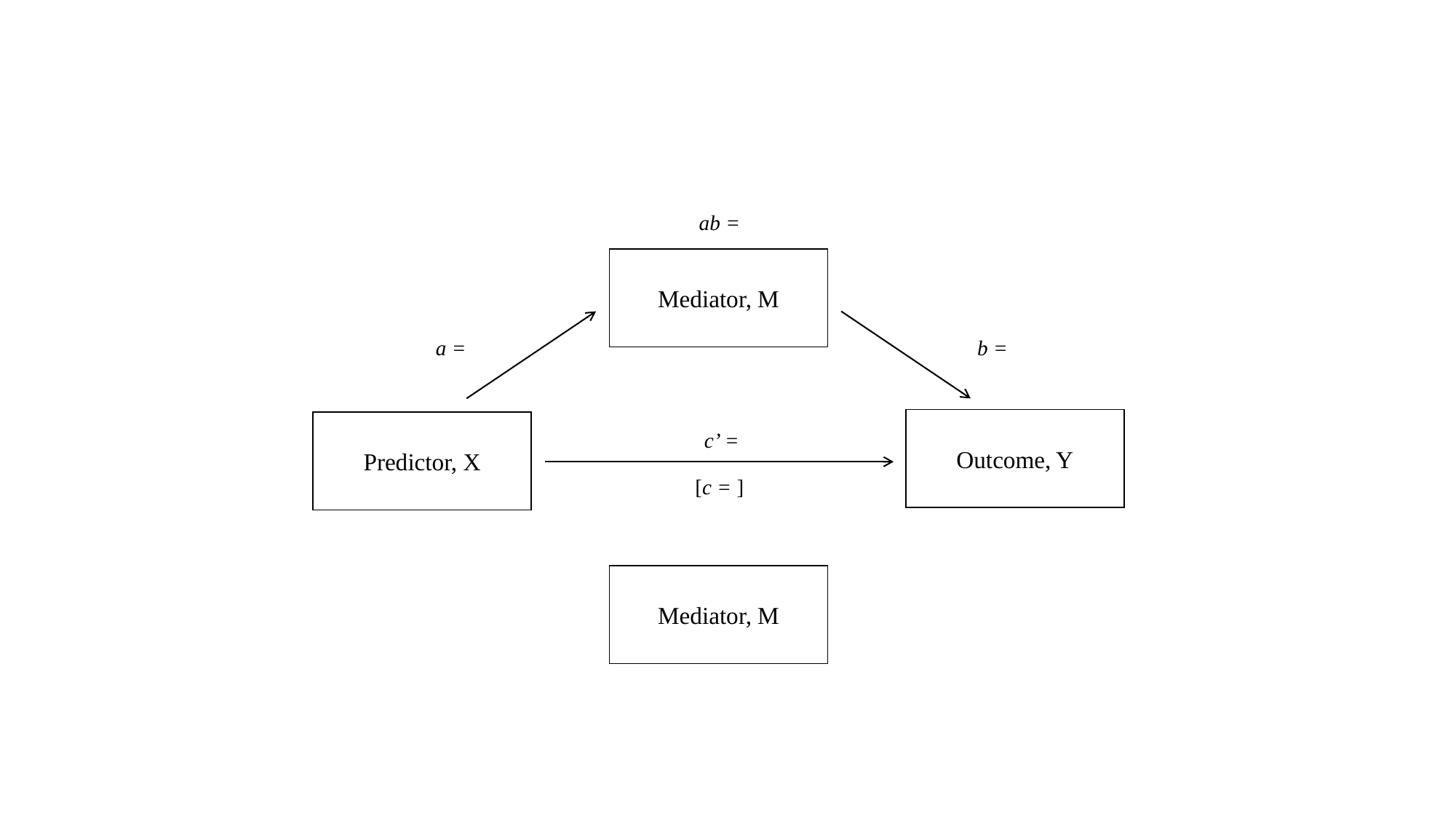

ab =

Mediator, M

a =
b =

Outcome, Y

Predictor, X

c’ =
[c = ]

Mediator, M